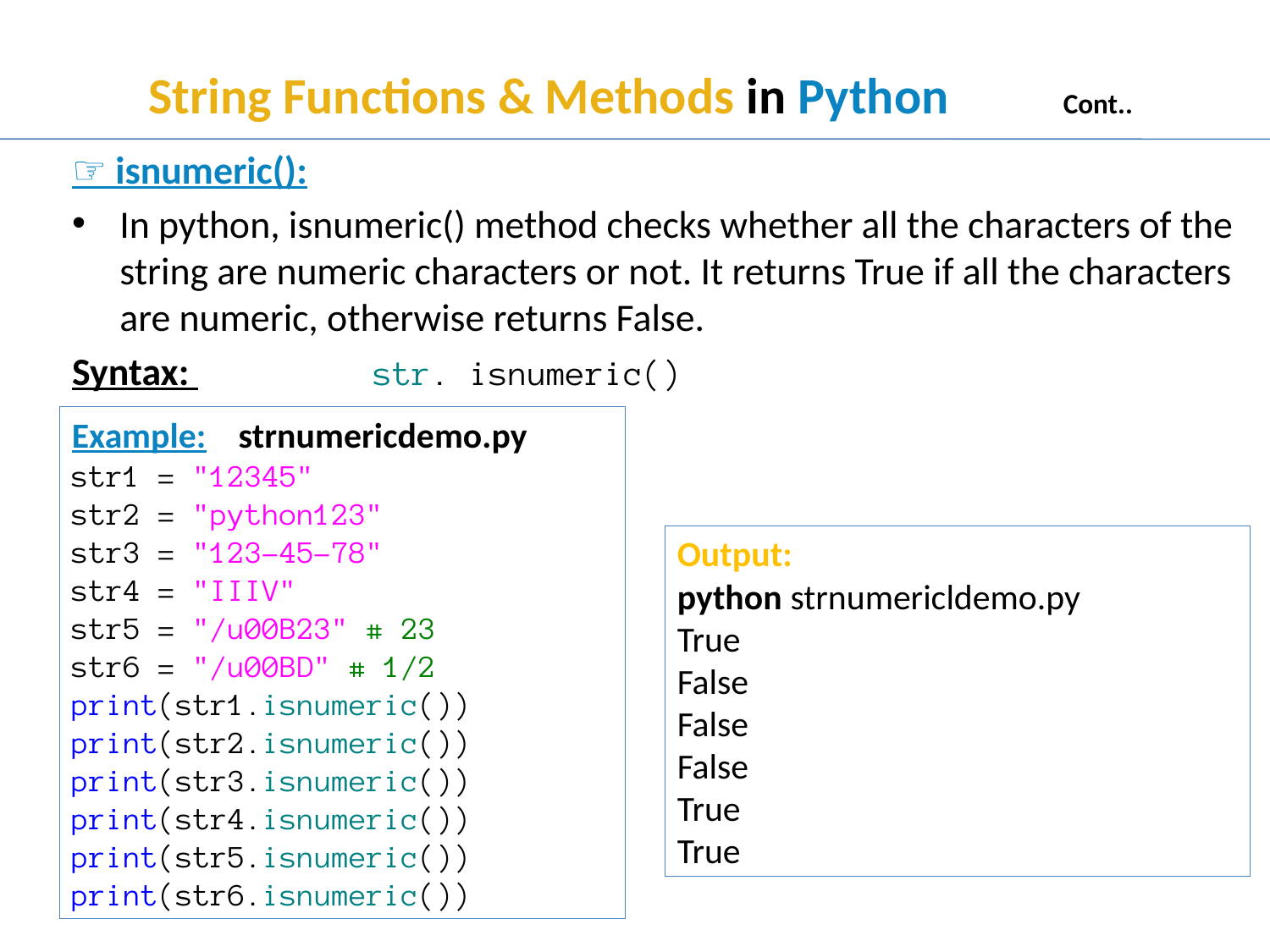

# String Functions & Methods in Python          Cont..
☞ isnumeric():
In python, isnumeric() method checks whether all the characters of the string are numeric characters or not. It returns True if all the characters are numeric, otherwise returns False.
Syntax: 		str. isnumeric()

Example:    strnumericdemo.py
str1 = "12345"
str2 = "python123"
str3 = "123-45-78"
str4 = "IIIV"
str5 = "/u00B23" # 23
str6 = "/u00BD" # 1/2 print(str1.isnumeric()) print(str2.isnumeric()) print(str3.isnumeric()) print(str4.isnumeric()) print(str5.isnumeric()) print(str6.isnumeric())
Output:
python strnumericldemo.py
True
False
False
False
True
True